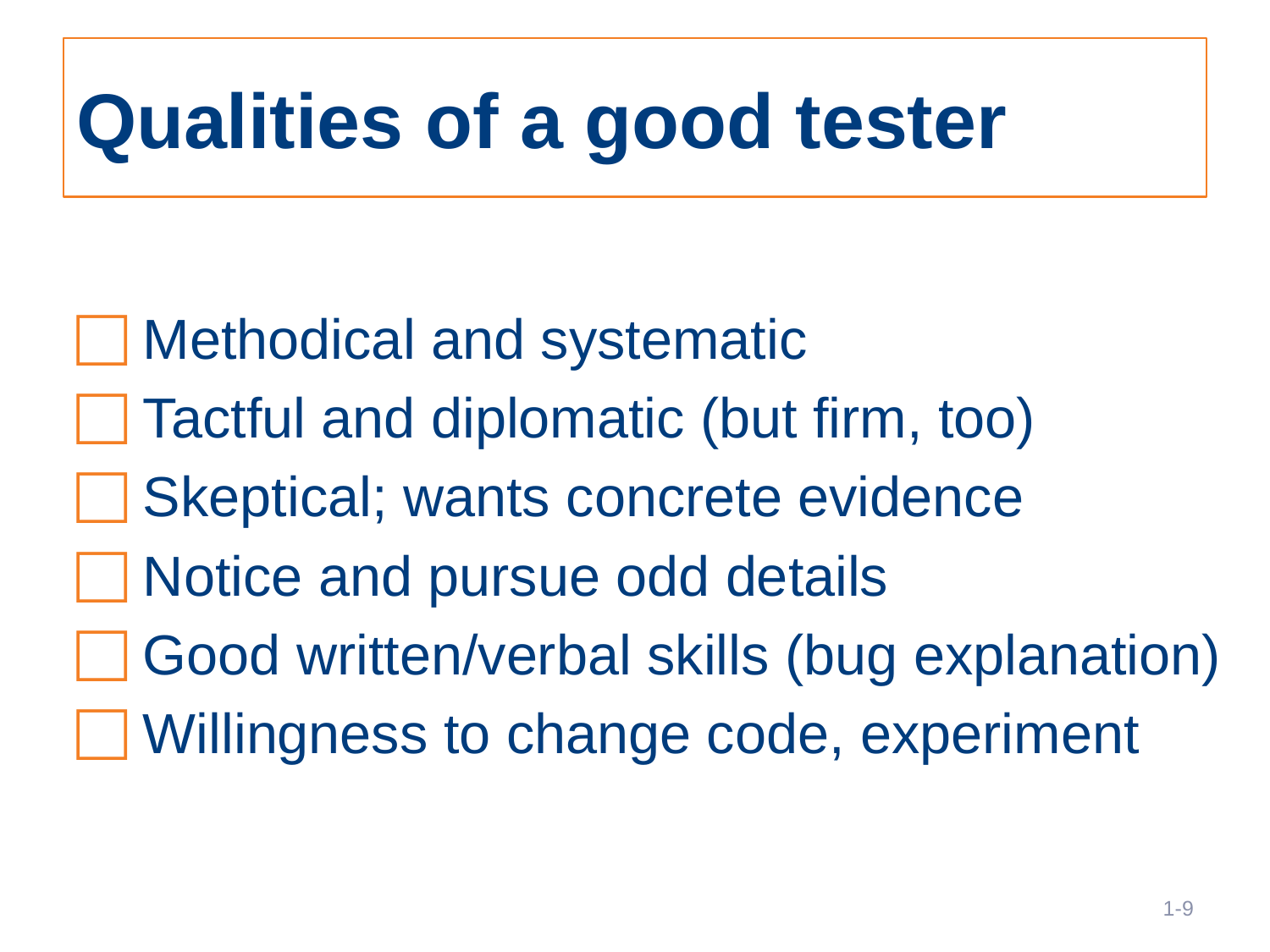

# Qualities of a good tester
 Methodical and systematic
 Tactful and diplomatic (but firm, too)
 Skeptical; wants concrete evidence
 Notice and pursue odd details
 Good written/verbal skills (bug explanation)
 Willingness to change code, experiment
1-9